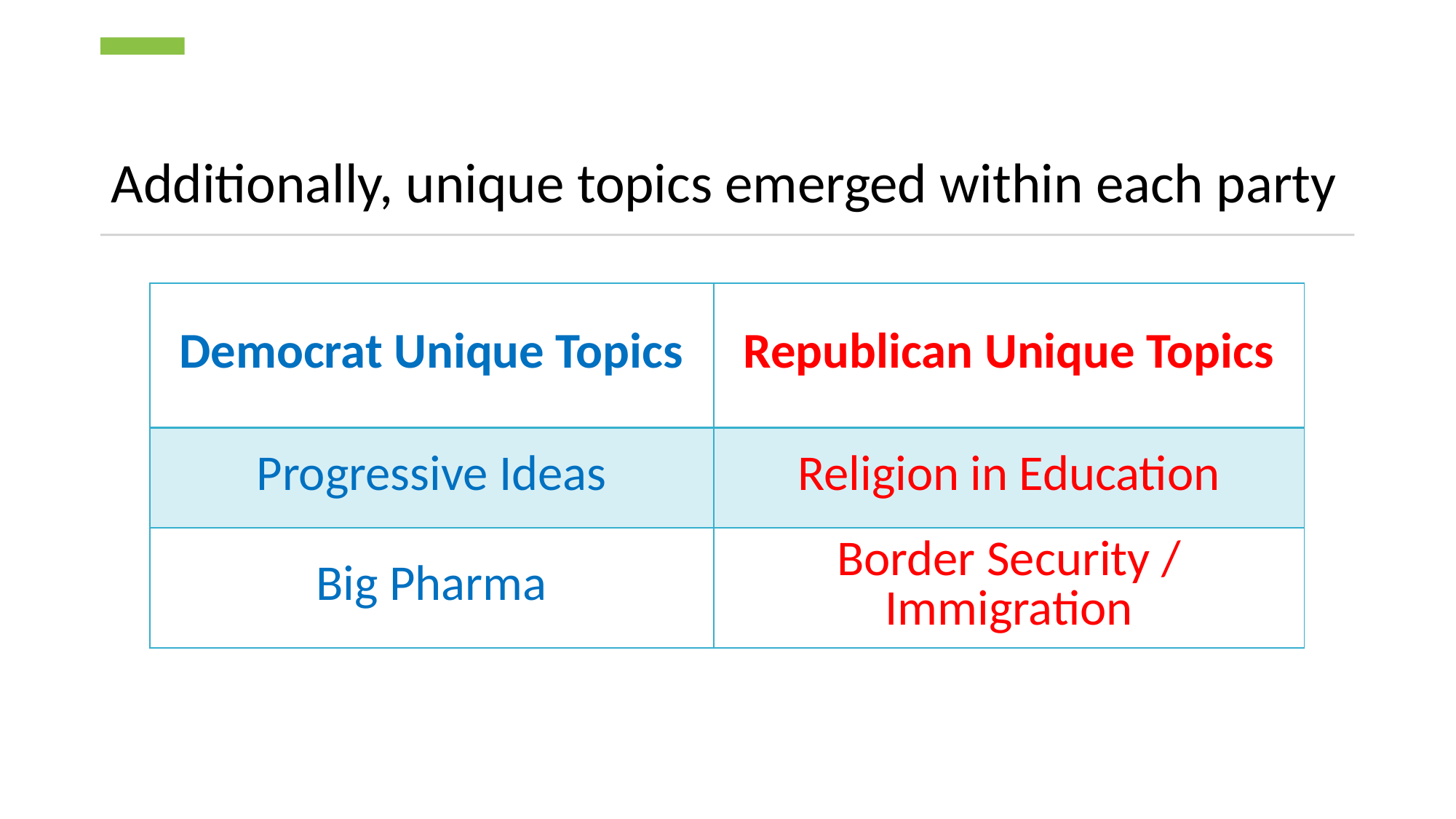

# Additionally, unique topics emerged within each party

| Democrat Unique Topics | Republican Unique Topics |
| --- | --- |
| Progressive Ideas | Religion in Education |
| Big Pharma | Border Security / Immigration |